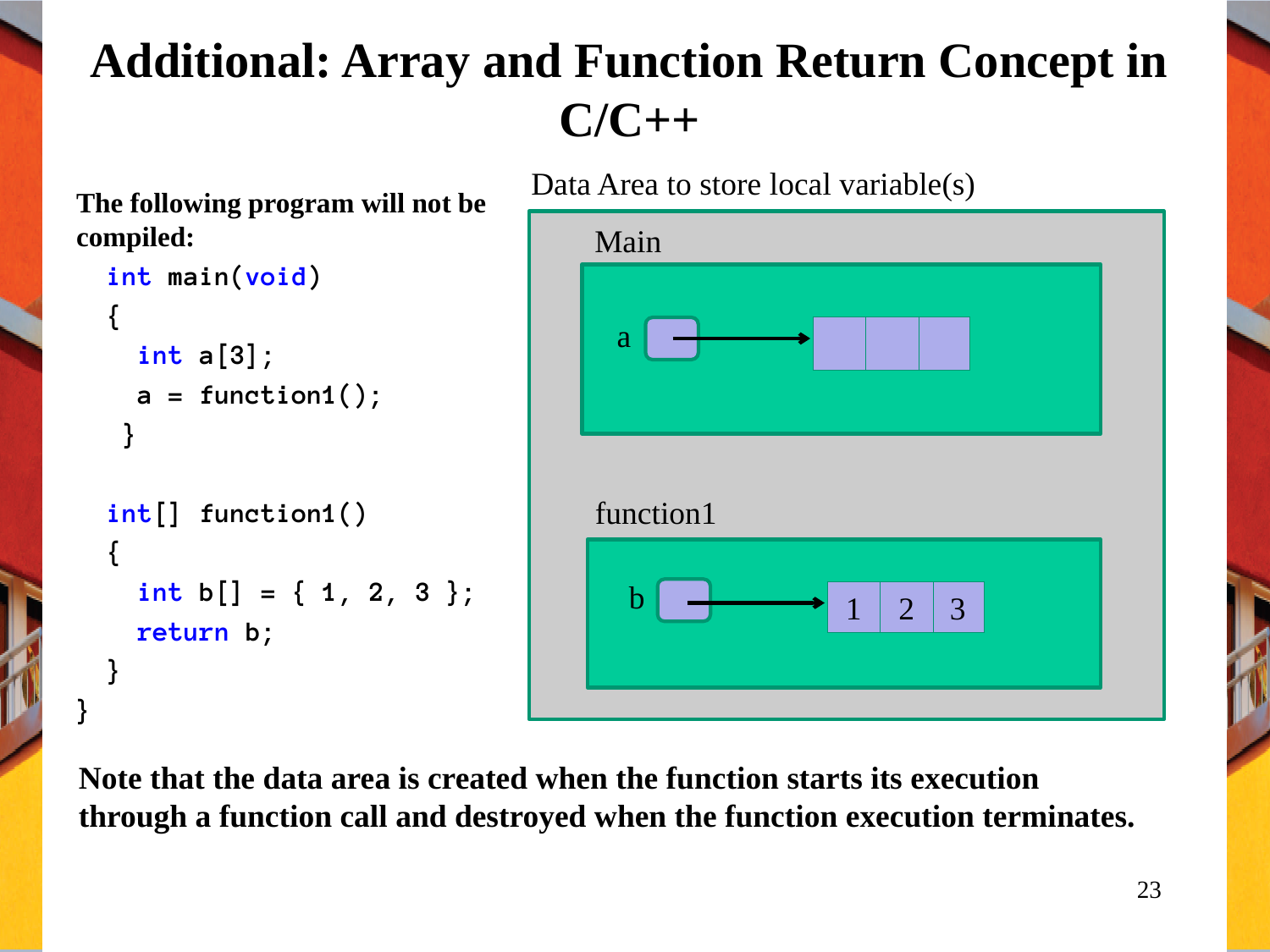

# Additional: Array and Function Return Concept in C/C++
Data Area to store local variable(s)
The following program will not be compiled:
  int main(void)
  {
    int a[3];
    a = function1();
   }

  int[] function1()
  {
    int b[] = { 1, 2, 3 };
    return b;
  }
}

Main

a

function1

b

1
2
3
Note that the data area is created when the function starts its execution through a function call and destroyed when the function execution terminates.
23